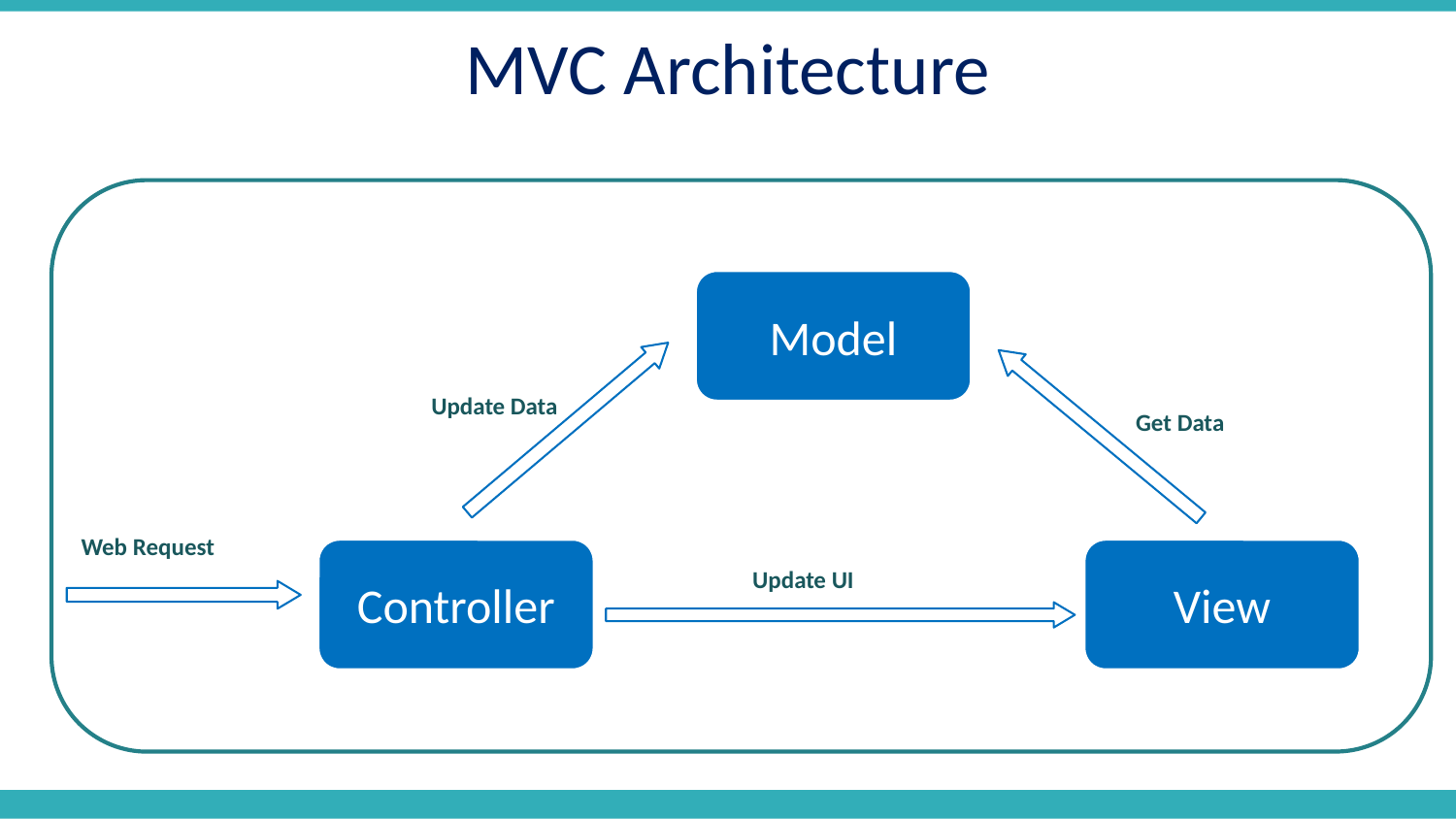

MVC Architecture

Model
Update Data
Get Data

Web Request
Controller
View
Update UI